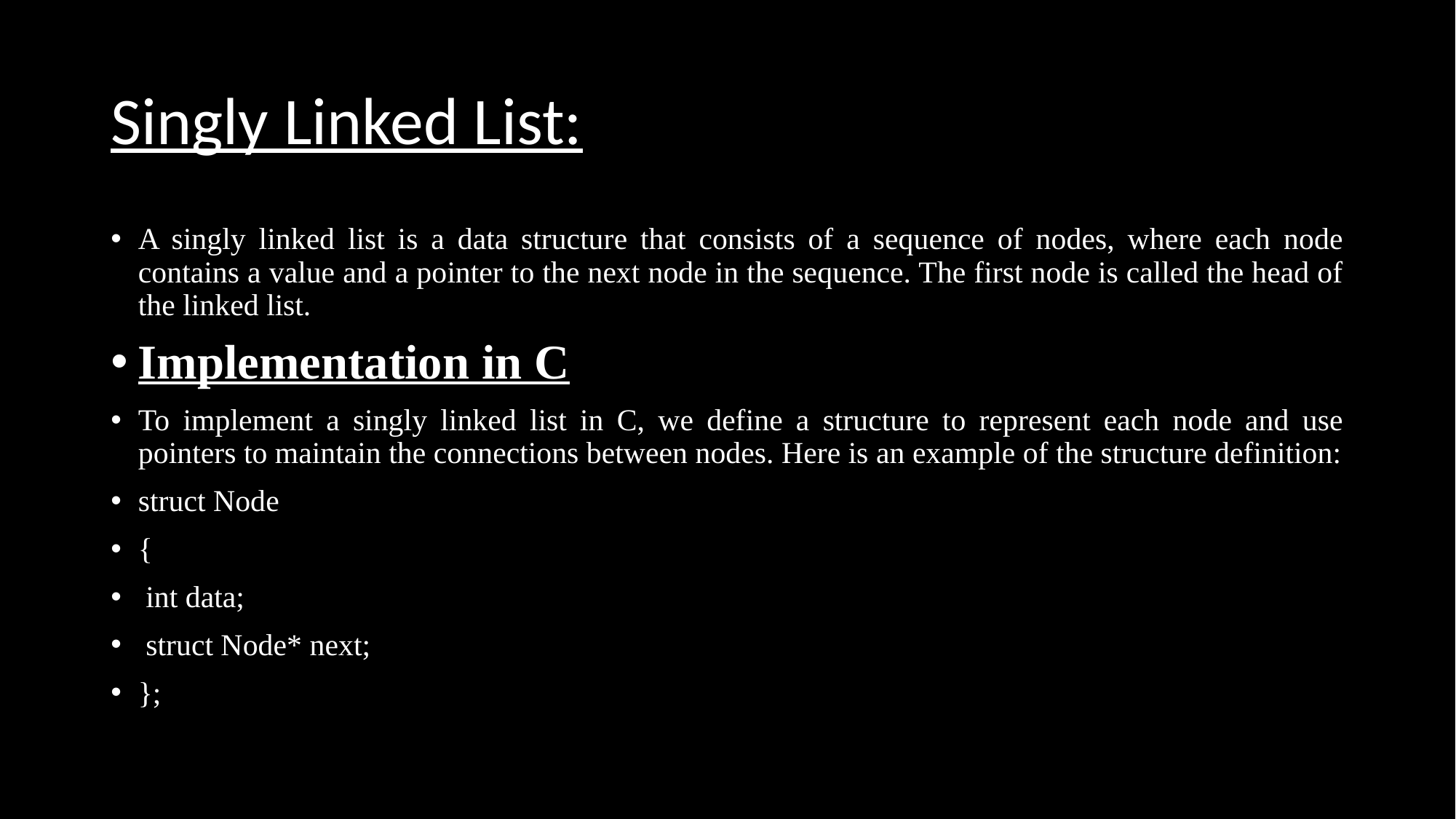

# Singly Linked List:
A singly linked list is a data structure that consists of a sequence of nodes, where each node contains a value and a pointer to the next node in the sequence. The first node is called the head of the linked list.
Implementation in C
To implement a singly linked list in C, we define a structure to represent each node and use pointers to maintain the connections between nodes. Here is an example of the structure definition:
struct Node
{
 int data;
 struct Node* next;
};